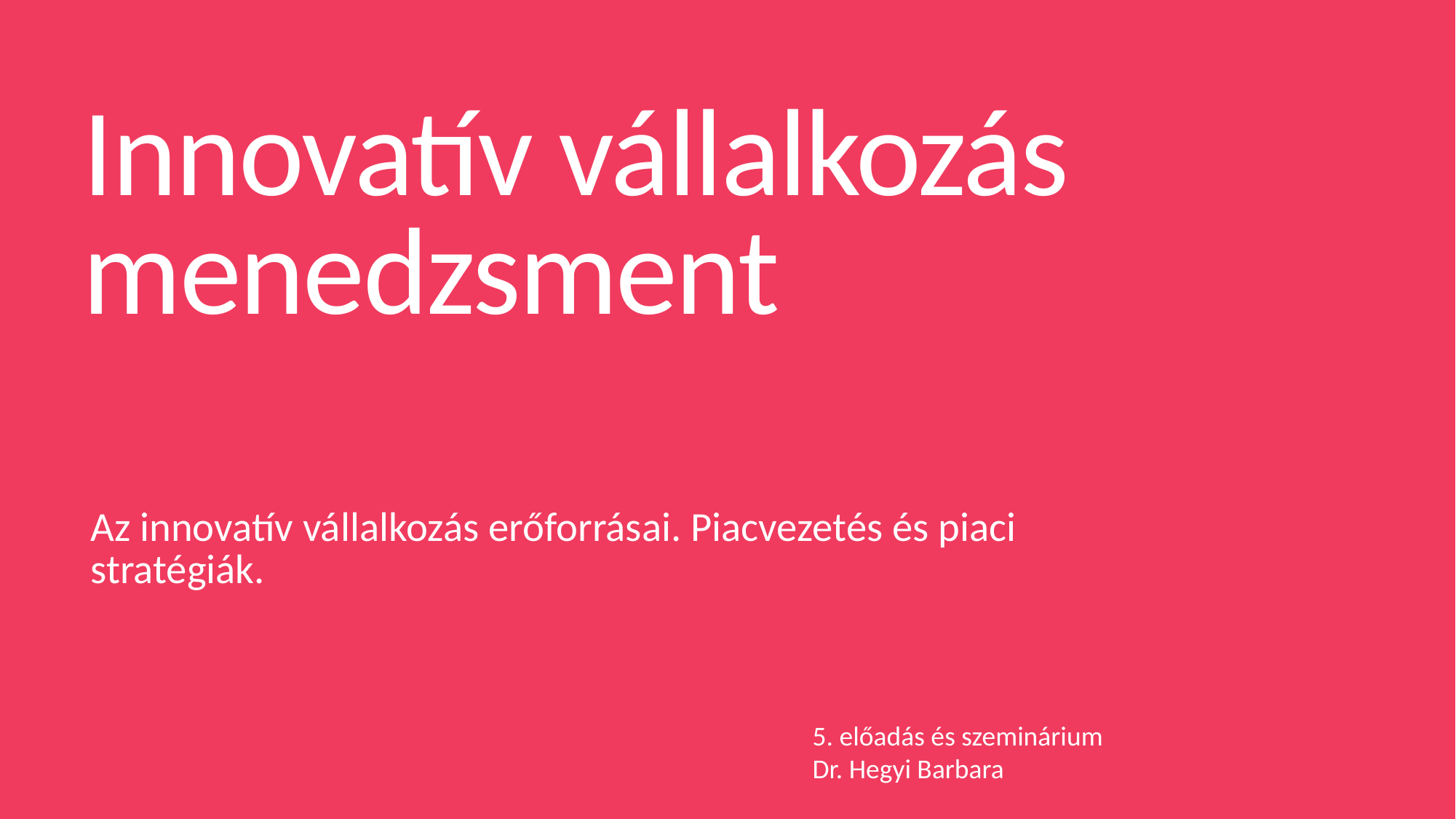

# Innovatív vállalkozás menedzsment
Az innovatív vállalkozás erőforrásai. Piacvezetés és piaci stratégiák.

5. előadás és szeminárium Dr. Hegyi Barbara